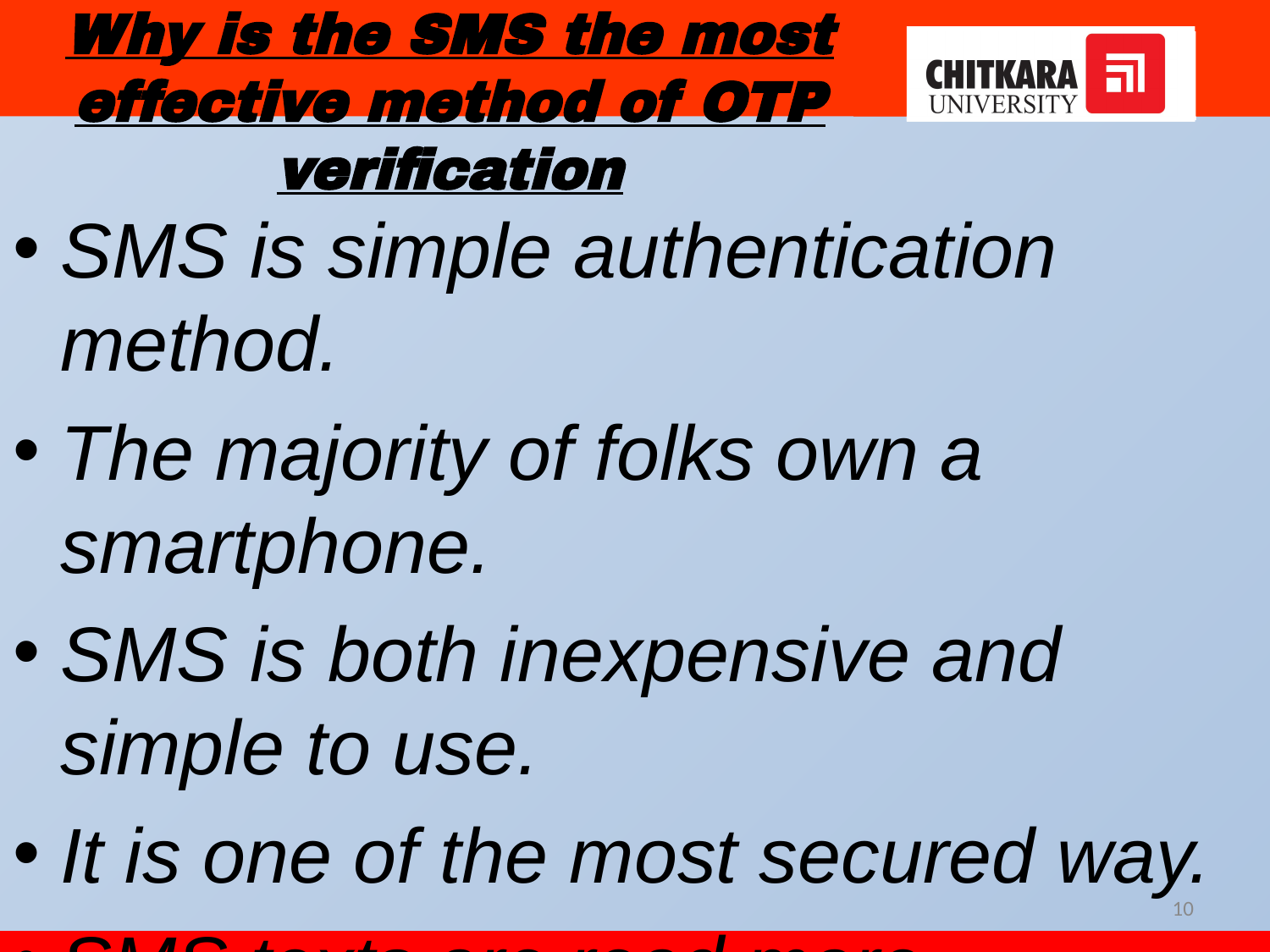

# Why is the SMS the most effective method of OTP verification
SMS is simple authentication method.
The majority of folks own a smartphone.
SMS is both inexpensive and simple to use.
It is one of the most secured way.
SMS texts are read more frequently than emails and app notifications.

10